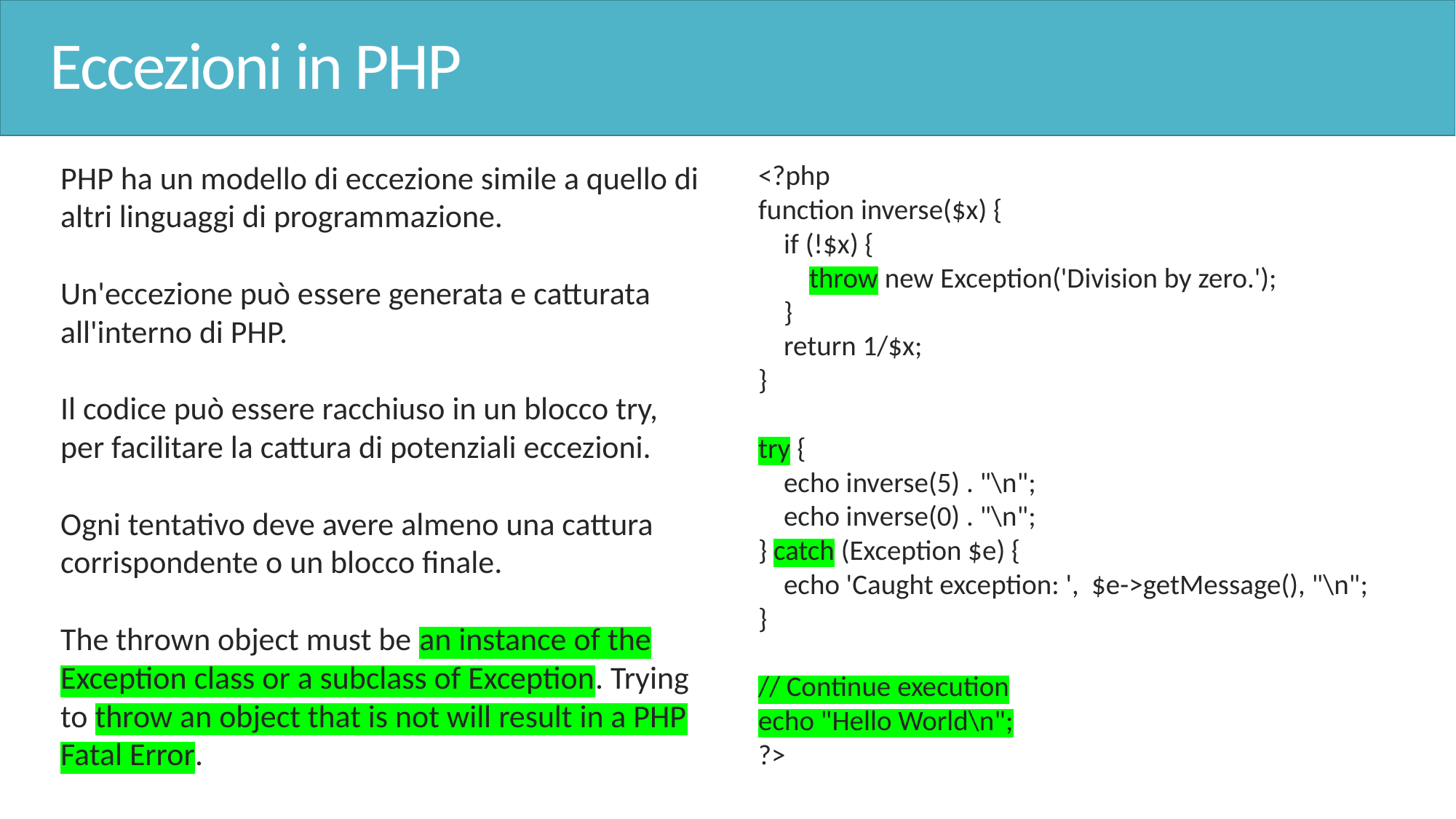

# Eccezioni in PHP
PHP ha un modello di eccezione simile a quello di altri linguaggi di programmazione.

Un'eccezione può essere generata e catturata all'interno di PHP.

Il codice può essere racchiuso in un blocco try, per facilitare la cattura di potenziali eccezioni.

Ogni tentativo deve avere almeno una cattura corrispondente o un blocco finale.

The thrown object must be an instance of the Exception class or a subclass of Exception. Trying to throw an object that is not will result in a PHP Fatal Error.
<?php
function inverse($x) {
    if (!$x) {
        throw new Exception('Division by zero.');
    }
    return 1/$x;
}

try {
    echo inverse(5) . "\n";
    echo inverse(0) . "\n";
} catch (Exception $e) {
    echo 'Caught exception: ',  $e->getMessage(), "\n";
}

// Continue execution
echo "Hello World\n";
?>